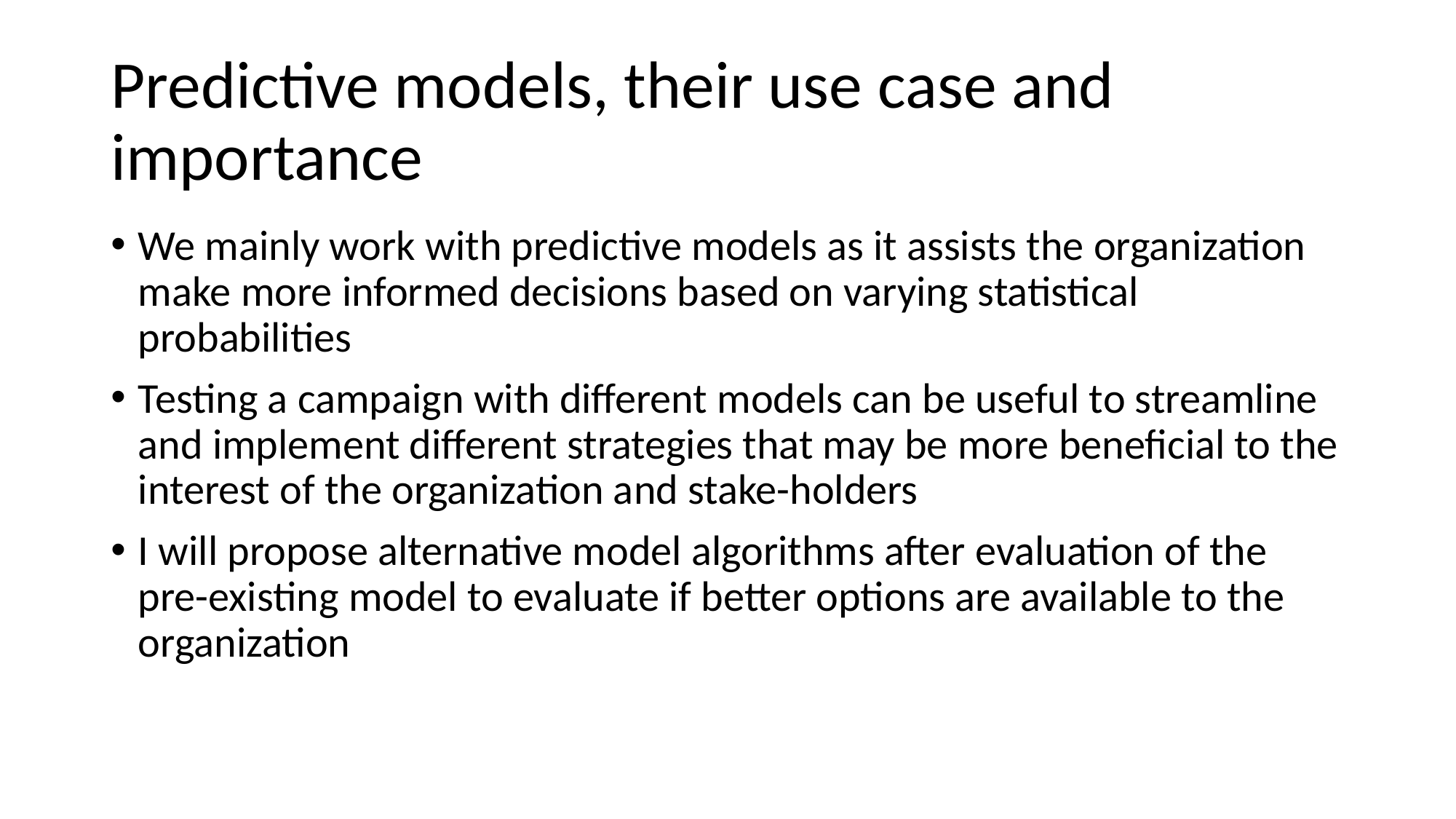

# Predictive models, their use case and importance
We mainly work with predictive models as it assists the organization make more informed decisions based on varying statistical probabilities
Testing a campaign with different models can be useful to streamline and implement different strategies that may be more beneficial to the interest of the organization and stake-holders
I will propose alternative model algorithms after evaluation of the pre-existing model to evaluate if better options are available to the organization